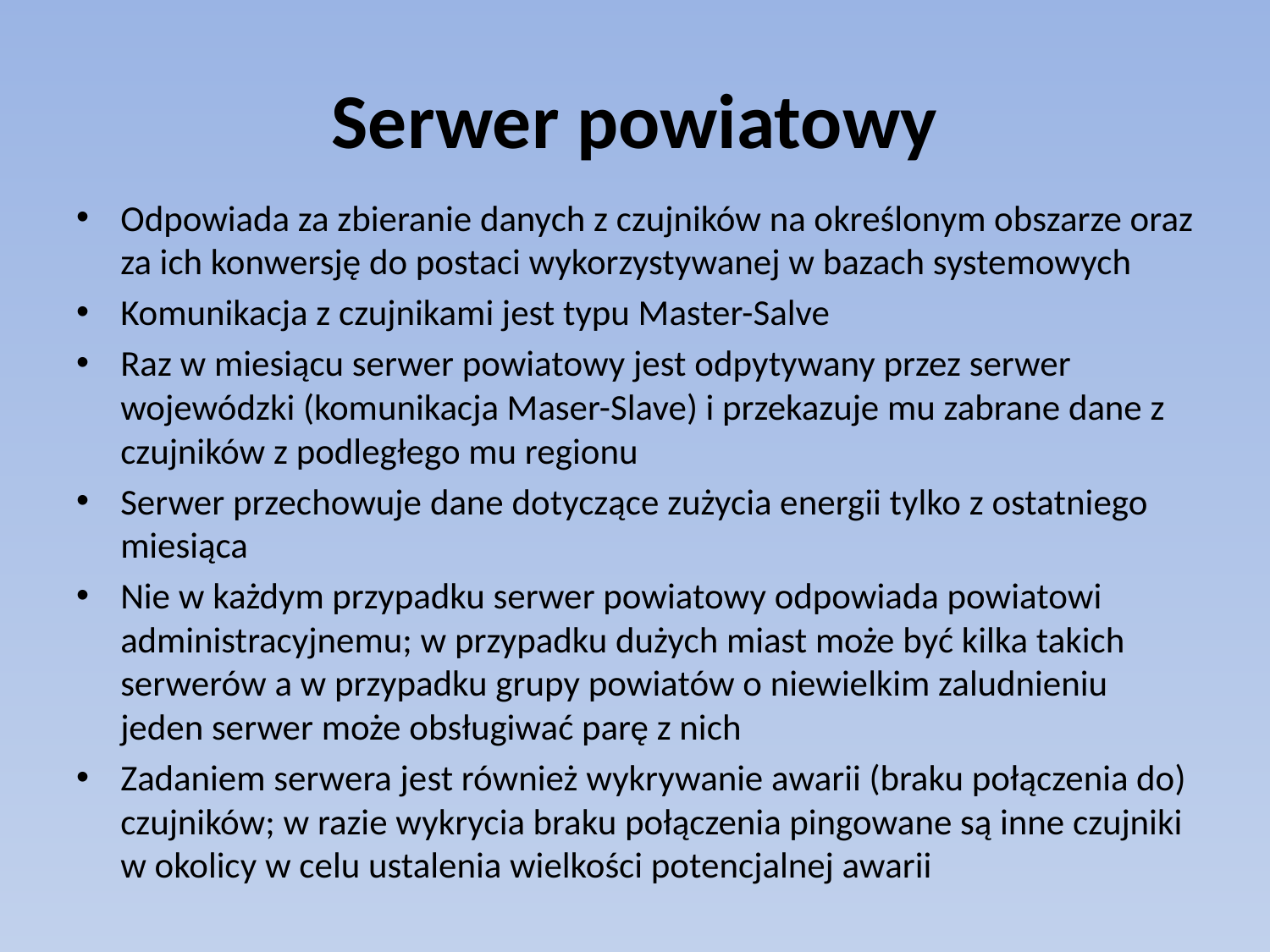

# Serwer powiatowy
Odpowiada za zbieranie danych z czujników na określonym obszarze oraz za ich konwersję do postaci wykorzystywanej w bazach systemowych
Komunikacja z czujnikami jest typu Master-Salve
Raz w miesiącu serwer powiatowy jest odpytywany przez serwer wojewódzki (komunikacja Maser-Slave) i przekazuje mu zabrane dane z czujników z podległego mu regionu
Serwer przechowuje dane dotyczące zużycia energii tylko z ostatniego miesiąca
Nie w każdym przypadku serwer powiatowy odpowiada powiatowi administracyjnemu; w przypadku dużych miast może być kilka takich serwerów a w przypadku grupy powiatów o niewielkim zaludnieniu jeden serwer może obsługiwać parę z nich
Zadaniem serwera jest również wykrywanie awarii (braku połączenia do) czujników; w razie wykrycia braku połączenia pingowane są inne czujniki w okolicy w celu ustalenia wielkości potencjalnej awarii